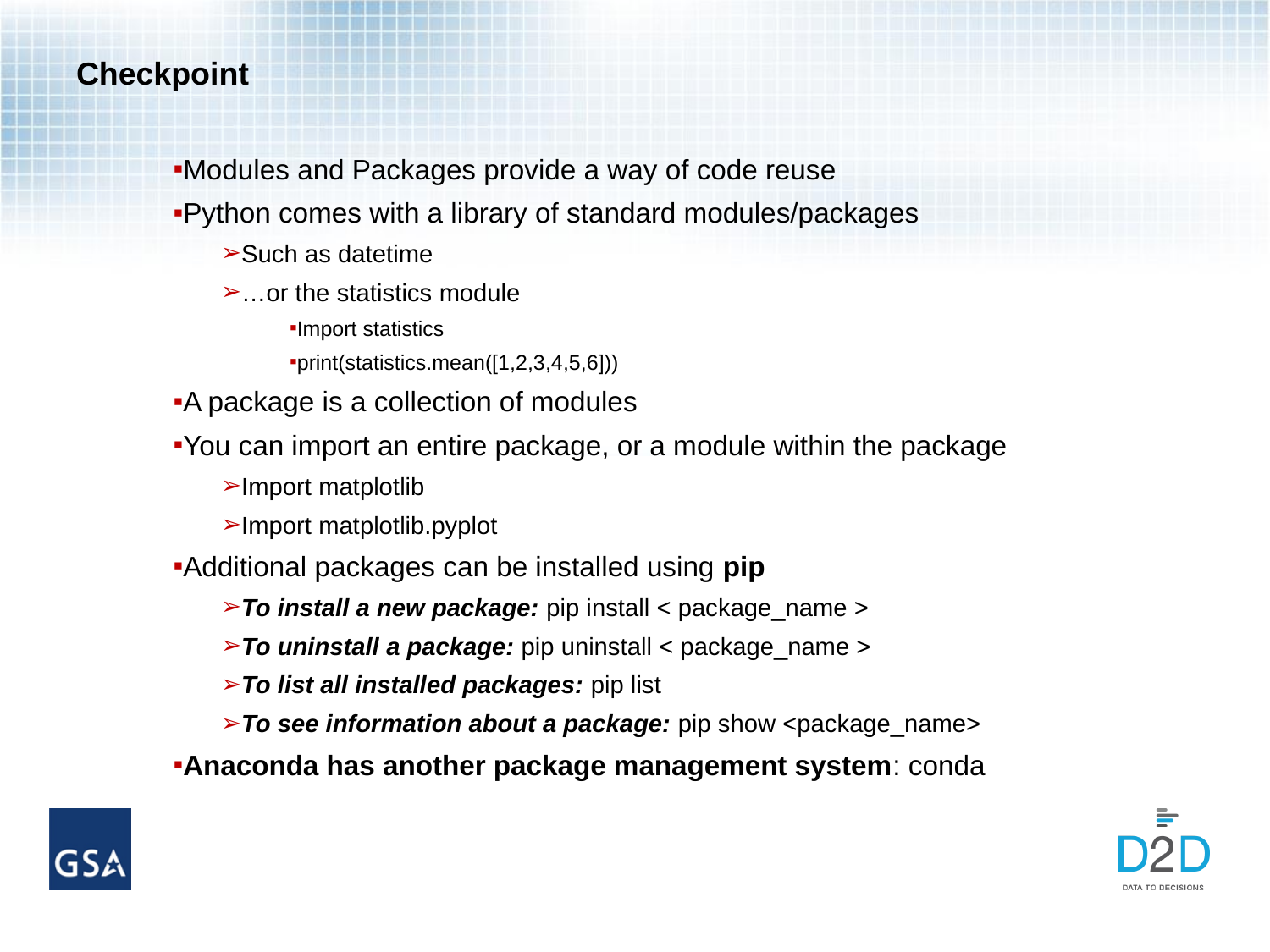

# Checkpoint
Modules and Packages provide a way of code reuse
Python comes with a library of standard modules/packages
Such as datetime
…or the statistics module
Import statistics
print(statistics.mean([1,2,3,4,5,6]))
A package is a collection of modules
You can import an entire package, or a module within the package
Import matplotlib
Import matplotlib.pyplot
Additional packages can be installed using pip
To install a new package: pip install < package_name >
To uninstall a package: pip uninstall < package_name >
To list all installed packages: pip list
To see information about a package: pip show <package_name>
Anaconda has another package management system: conda